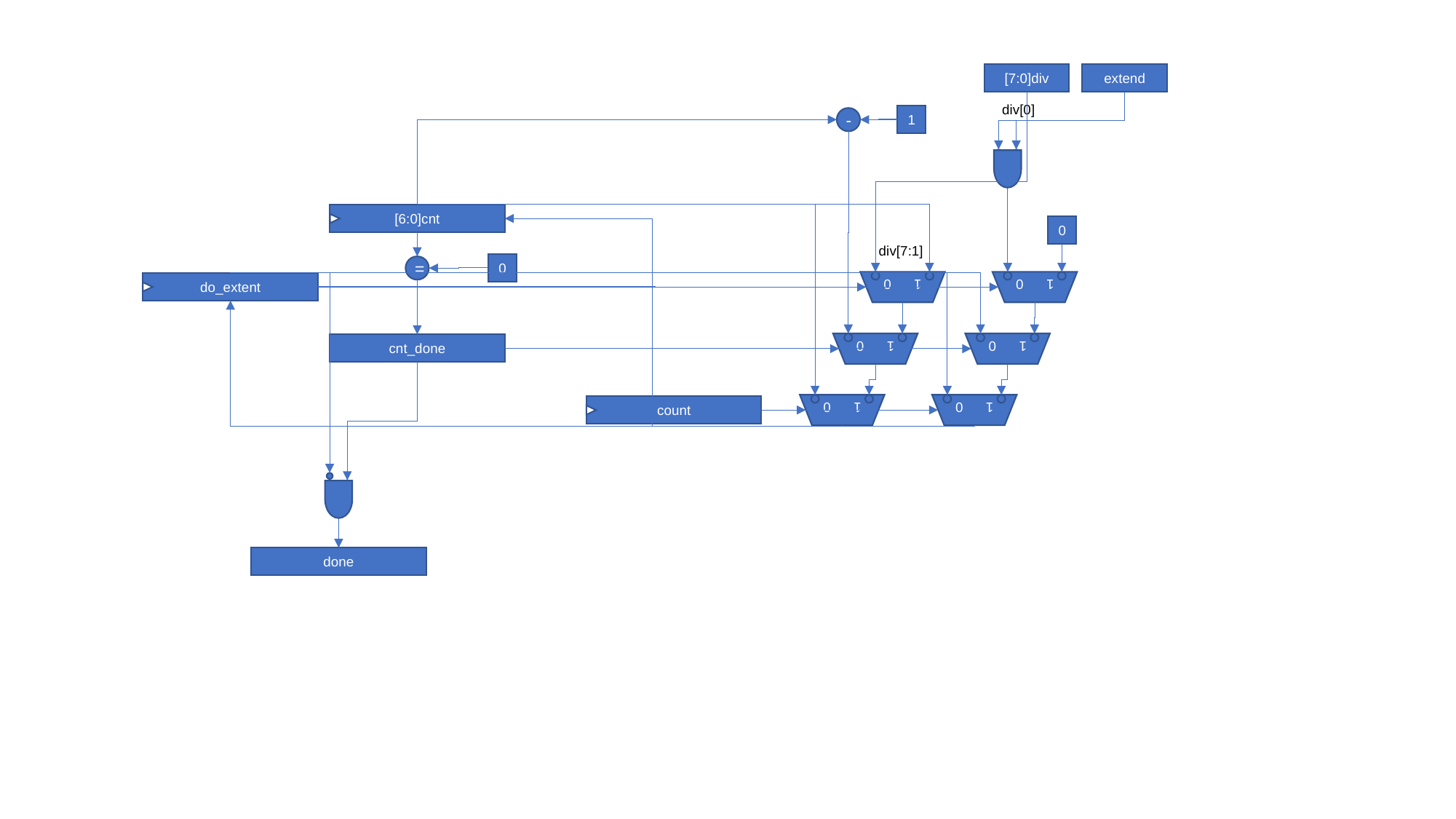

[7:0]div
extend
div[0]
1
-

[6:0]cnt

0
div[7:1]
0
=
1      0

1      0

do_extent

1      0

1      0

cnt_done
1      0

1      0

count

done